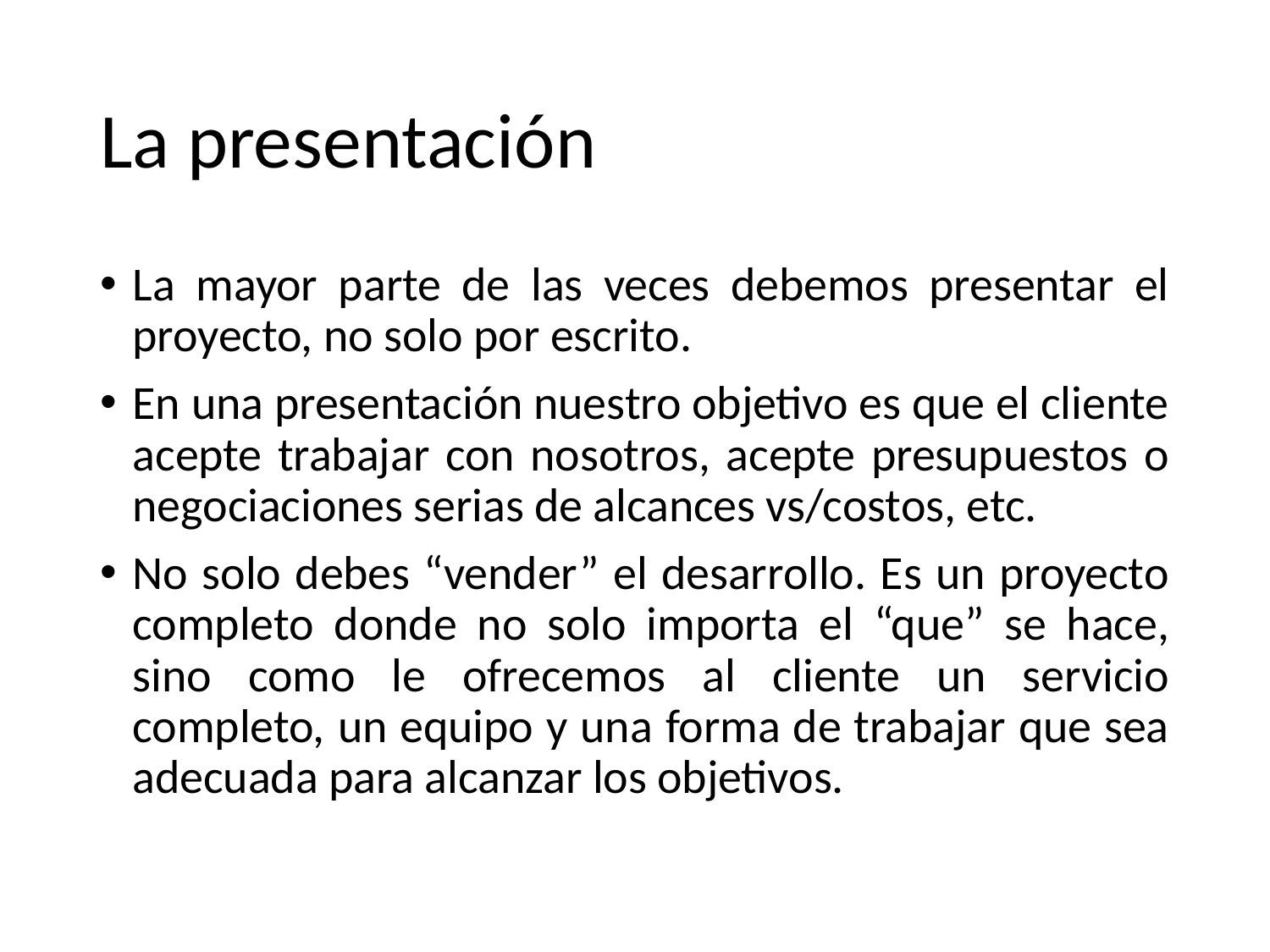

# La presentación
La mayor parte de las veces debemos presentar el proyecto, no solo por escrito.
En una presentación nuestro objetivo es que el cliente acepte trabajar con nosotros, acepte presupuestos o negociaciones serias de alcances vs/costos, etc.
No solo debes “vender” el desarrollo. Es un proyecto completo donde no solo importa el “que” se hace, sino como le ofrecemos al cliente un servicio completo, un equipo y una forma de trabajar que sea adecuada para alcanzar los objetivos.